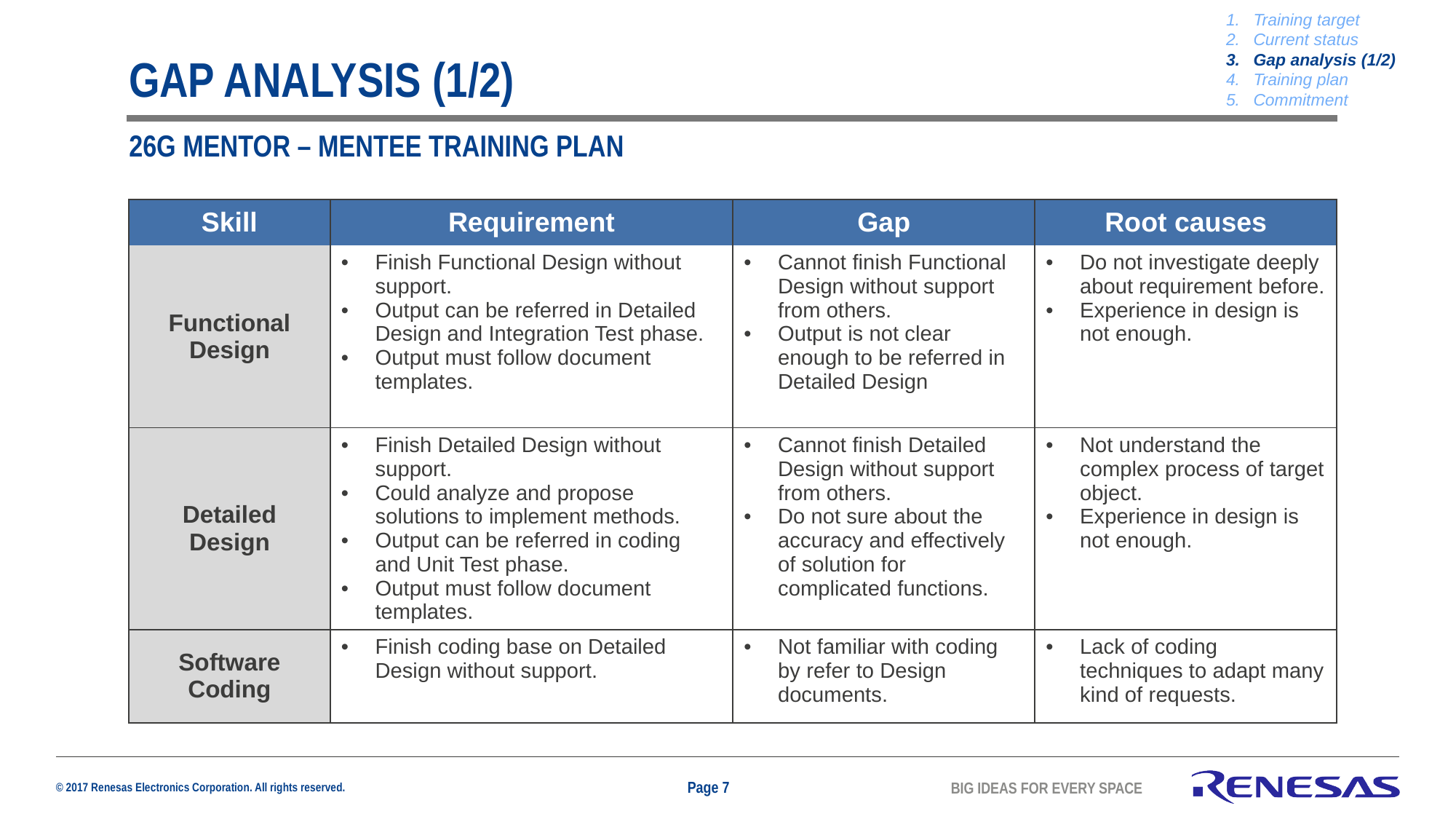

Training target
Current status
Gap analysis (1/2)
Training plan
Commitment
# GAP ANALYSIS (1/2)
26g mentor – mentee training plan

| Skill | Requirement | Gap | Root causes |
| --- | --- | --- | --- |
| Functional Design | Finish Functional Design without support. Output can be referred in Detailed Design and Integration Test phase. Output must follow document templates. | Cannot finish Functional Design without support from others. Output is not clear enough to be referred in Detailed Design | Do not investigate deeply about requirement before. Experience in design is not enough. |
| Detailed Design | Finish Detailed Design without support. Could analyze and propose solutions to implement methods. Output can be referred in coding and Unit Test phase. Output must follow document templates. | Cannot finish Detailed Design without support from others. Do not sure about the accuracy and effectively of solution for complicated functions. | Not understand the complex process of target object. Experience in design is not enough. |
| Software Coding | Finish coding base on Detailed Design without support. | Not familiar with coding by refer to Design documents. | Lack of coding techniques to adapt many kind of requests. |
Page 7